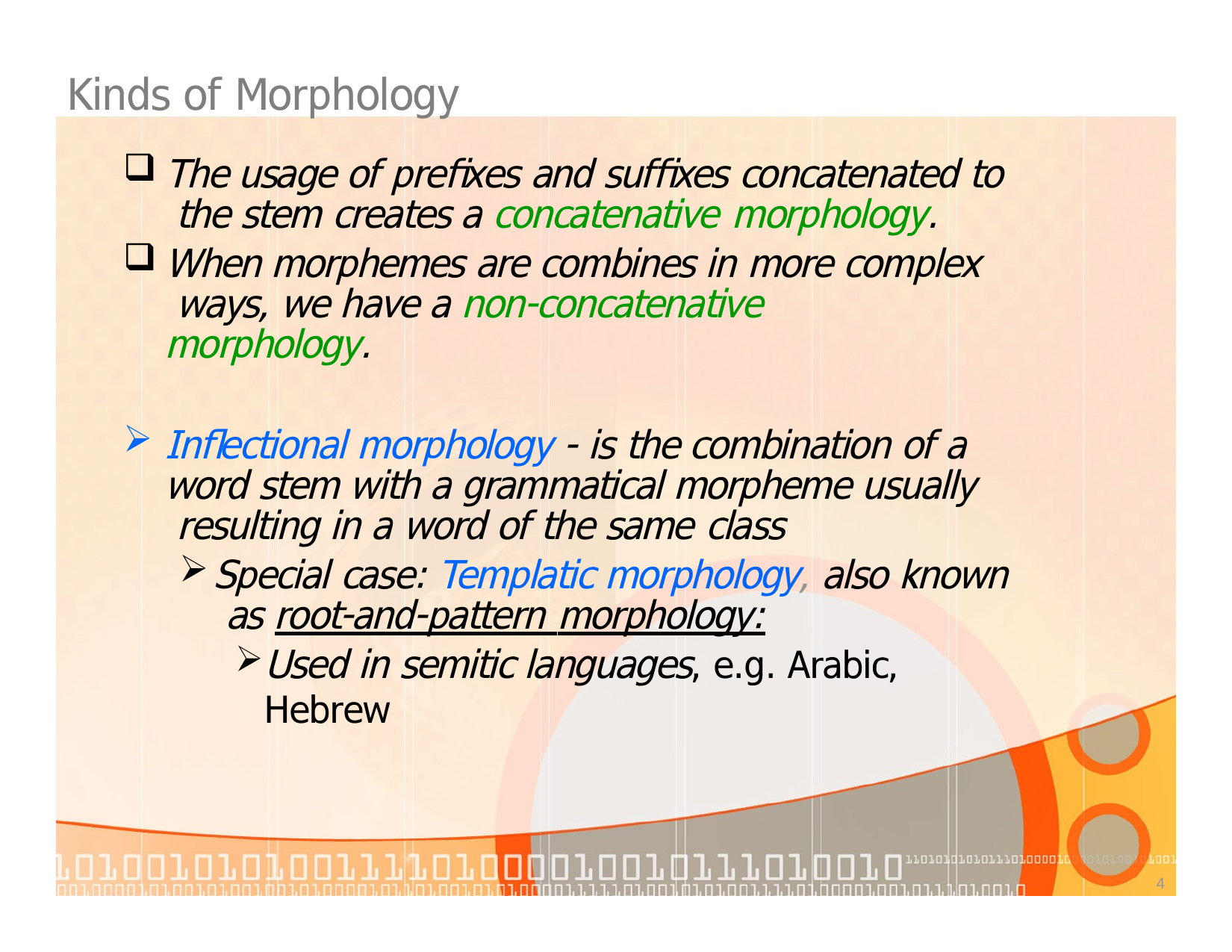

# Kinds of Morphology
The usage of prefixes and suffixes concatenated to  the stem creates a concatenative morphology.
When morphemes are combines in more complex  ways, we have a non-concatenative morphology.

Inflectional morphology - is the combination of a  word stem with a grammatical morpheme usually  resulting in a word of the same class
Special case: Templatic morphology, also known  as root-and-pattern morphology:
Used in semitic languages, e.g. Arabic, Hebrew
4